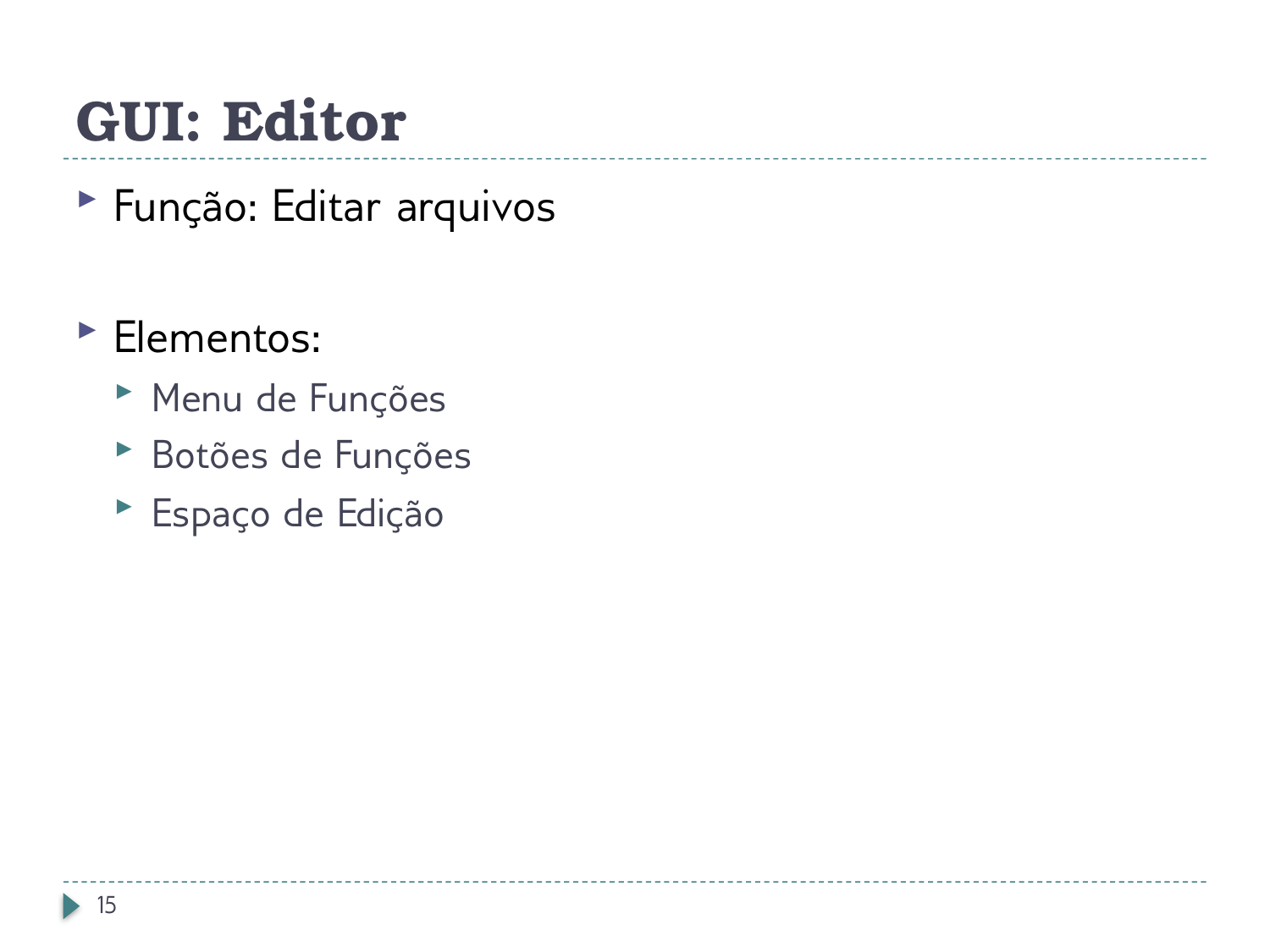

# GUI: Editor
Função: Editar arquivos

Elementos:
Menu de Funções
Botões de Funções
Espaço de Edição

15